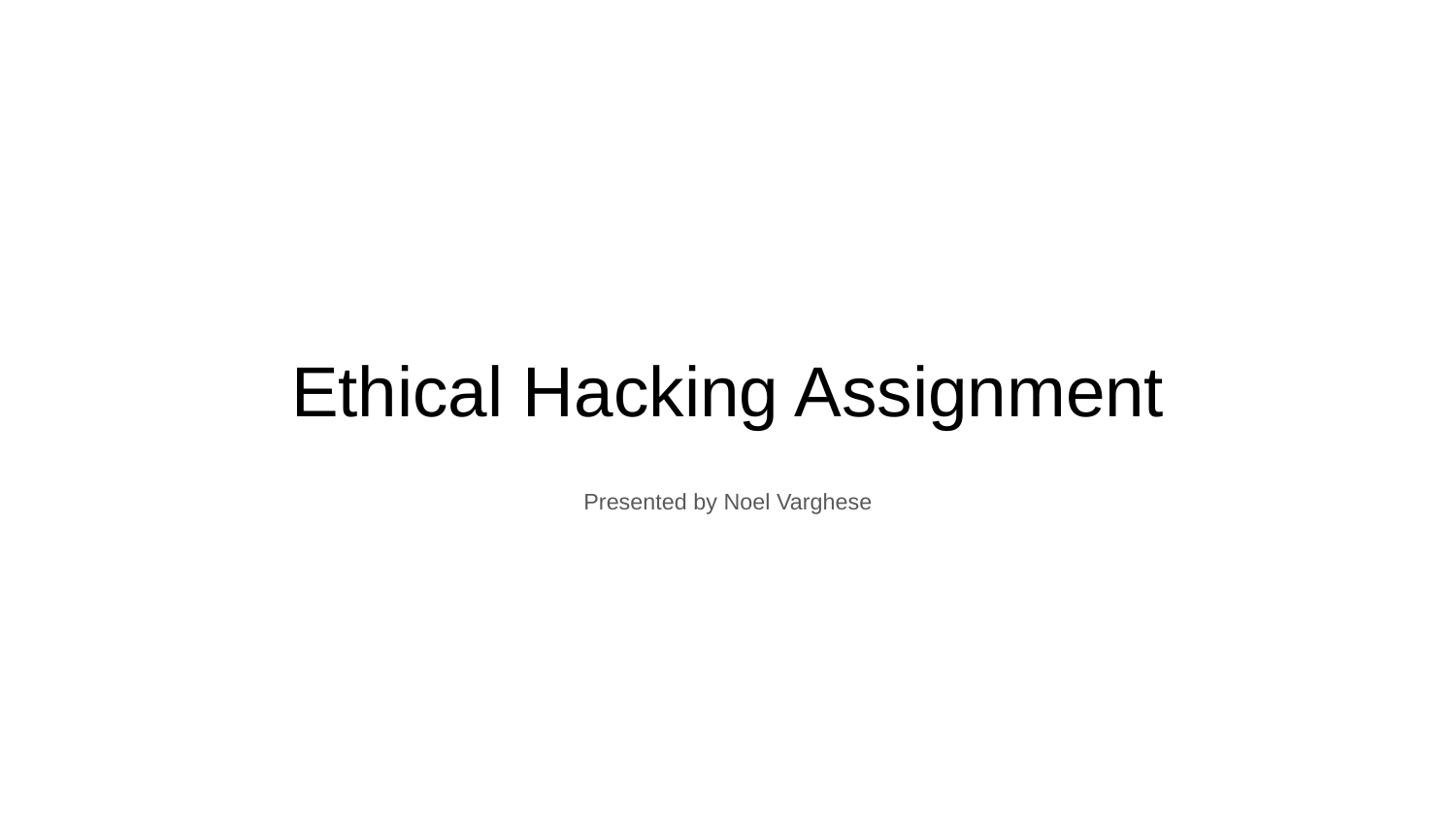

# Ethical Hacking Assignment

Presented by Noel Varghese